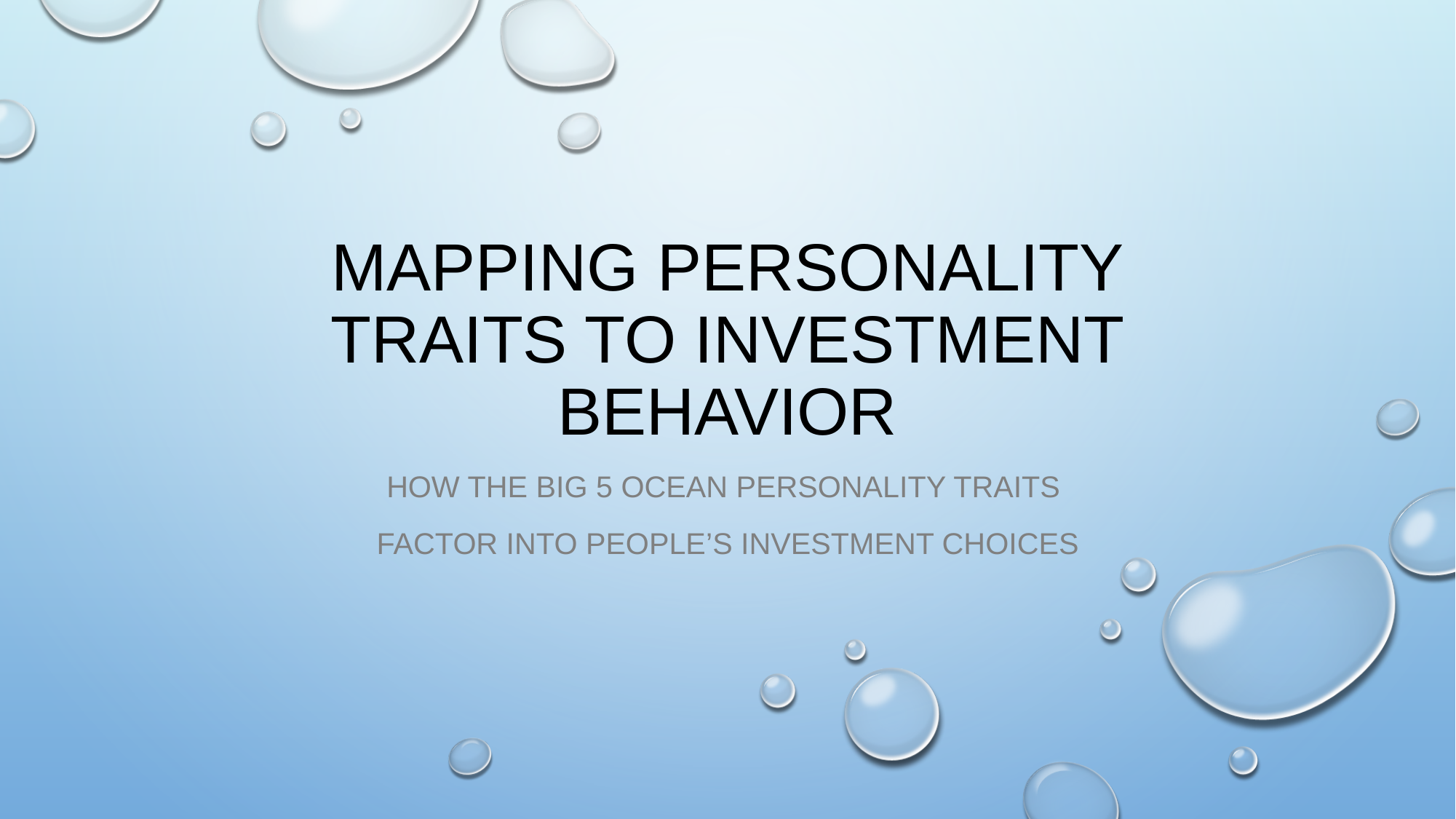

# Mapping Personality Traits to Investment Behavior
How The Big 5 Ocean Personality Traits
factor into People’s investment choices